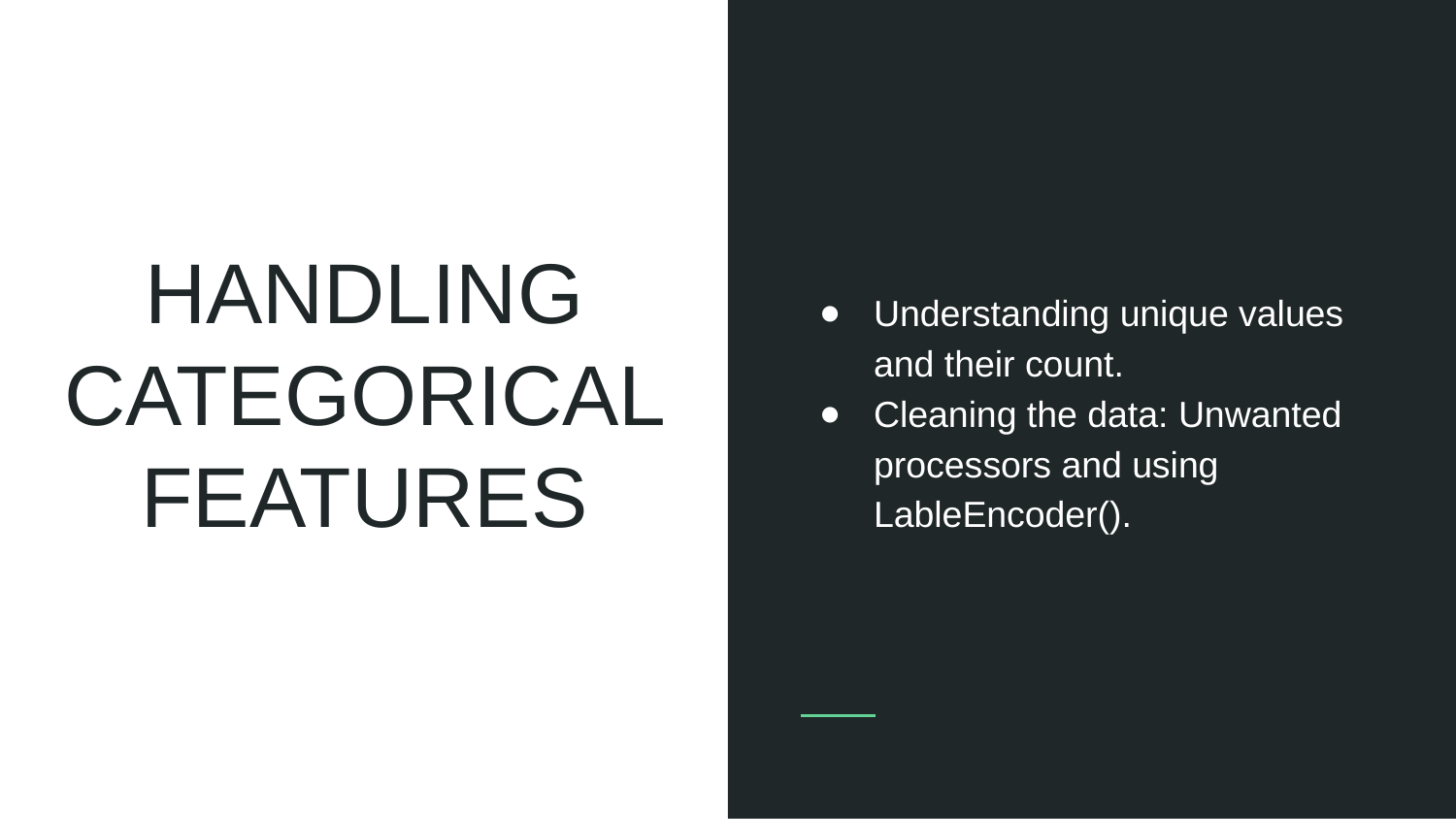

Understanding unique values and their count.
Cleaning the data: Unwanted processors and using LableEncoder().
# HANDLING CATEGORICAL FEATURES